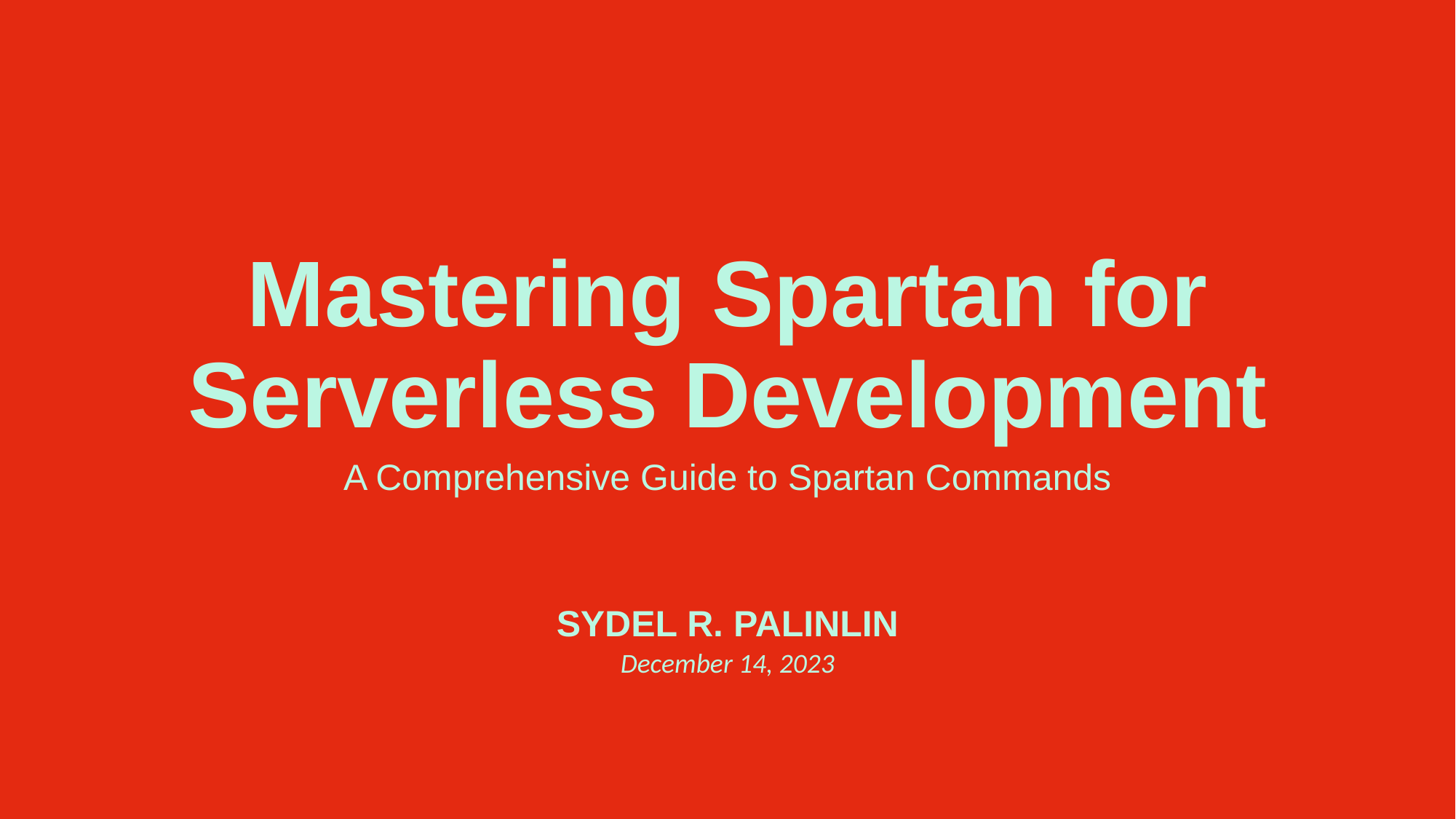

# Mastering Spartan for Serverless Development
A Comprehensive Guide to Spartan Commands
SYDEL R. PALINLIN
December 14, 2023